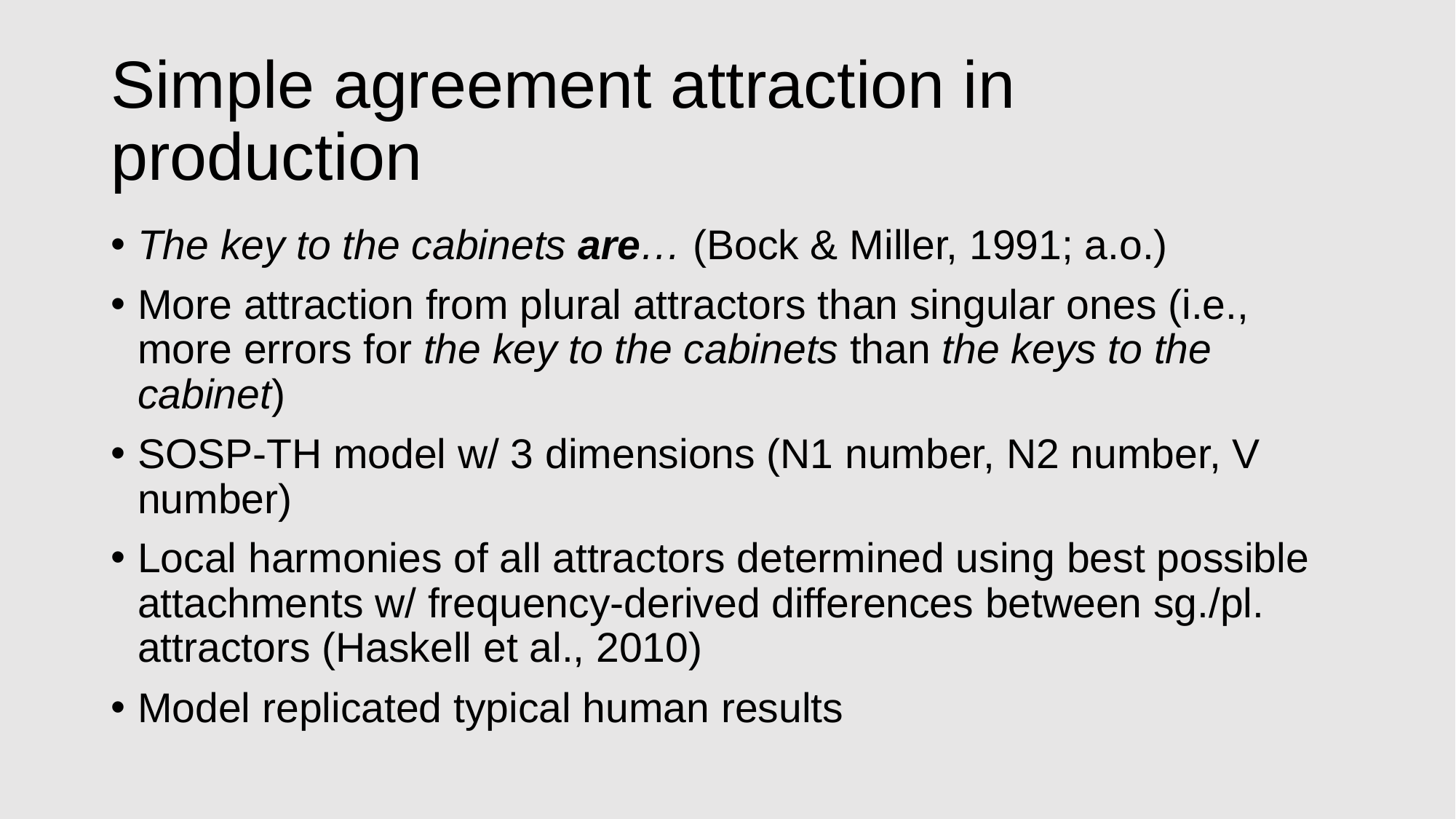

# Simple agreement attraction in production
The key to the cabinets are… (Bock & Miller, 1991; a.o.)
More attraction from plural attractors than singular ones (i.e., more errors for the key to the cabinets than the keys to the cabinet)
SOSP-TH model w/ 3 dimensions (N1 number, N2 number, V number)
Local harmonies of all attractors determined using best possible attachments w/ frequency-derived differences between sg./pl. attractors (Haskell et al., 2010)
Model replicated typical human results